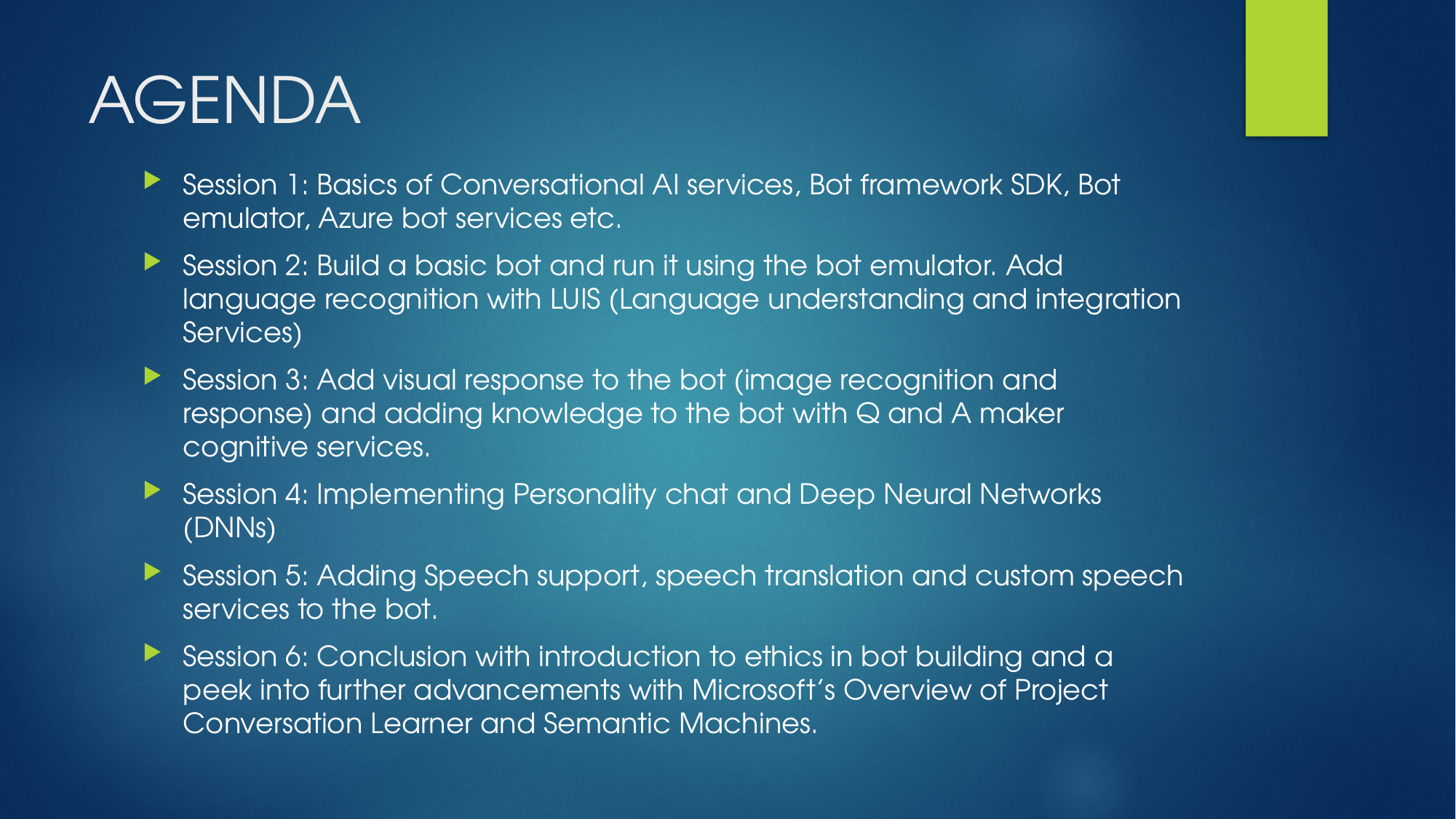

# AGENDA
Session 1: Basics of Conversational AI services, Bot framework SDK, Bot emulator, Azure bot services etc.
Session 2: Build a basic bot and run it using the bot emulator. Add language recognition with LUIS (Language understanding and integration Services)
Session 3: Add visual response to the bot (image recognition and response) and adding knowledge to the bot with Q and A maker cognitive services.
Session 4: Implementing Personality chat and Deep Neural Networks (DNNs)
Session 5: Adding Speech support, speech translation and custom speech services to the bot.
Session 6: Conclusion with introduction to ethics in bot building and a peek into further advancements with Microsoft’s Overview of Project Conversation Learner and Semantic Machines.